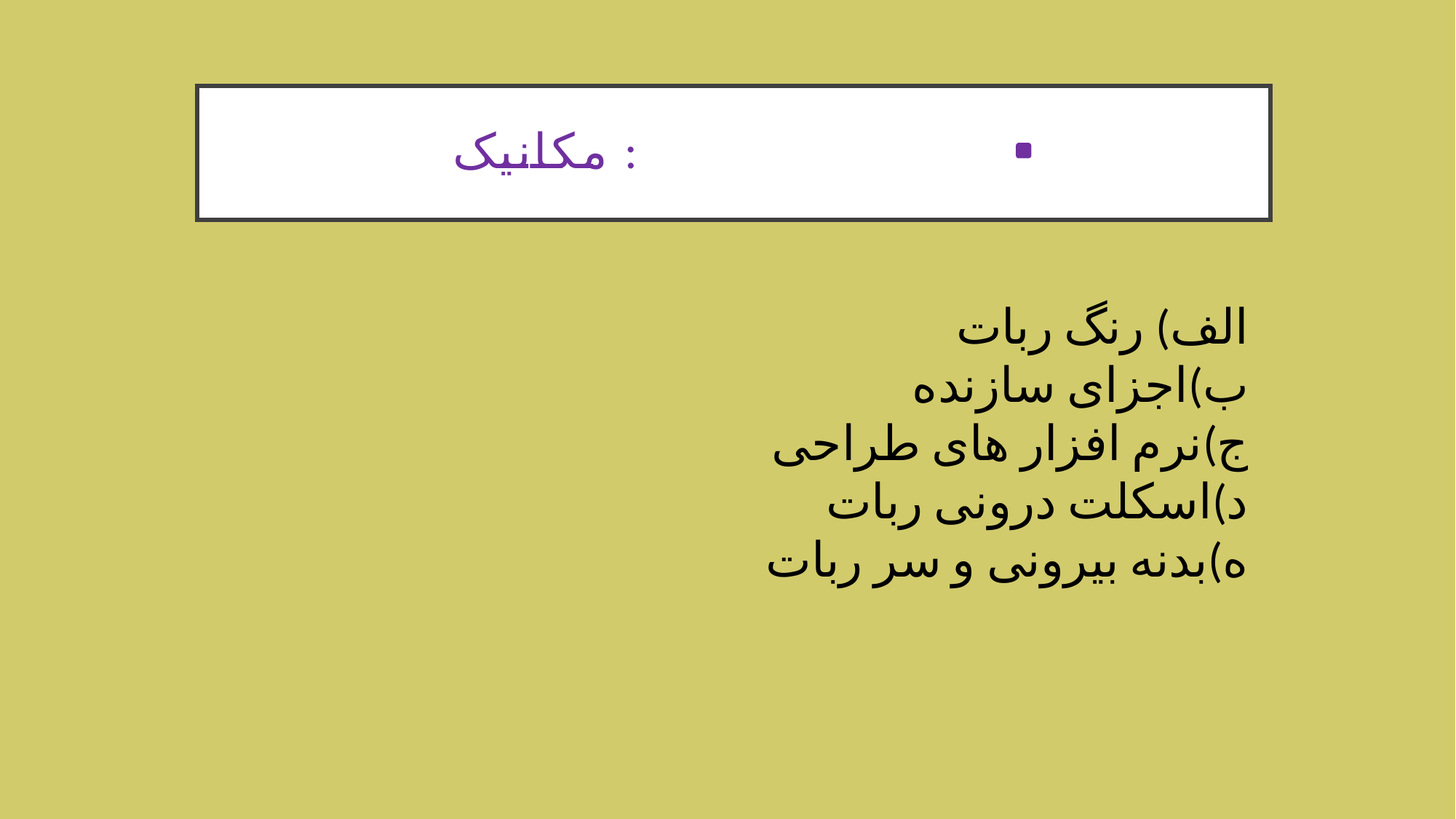

# مکانیک :

الف) رنگ ربات
ب)اجزای سازنده
ج)نرم افزار های طراحی
د)اسکلت درونی ربات
ه)بدنه بیرونی و سر ربات